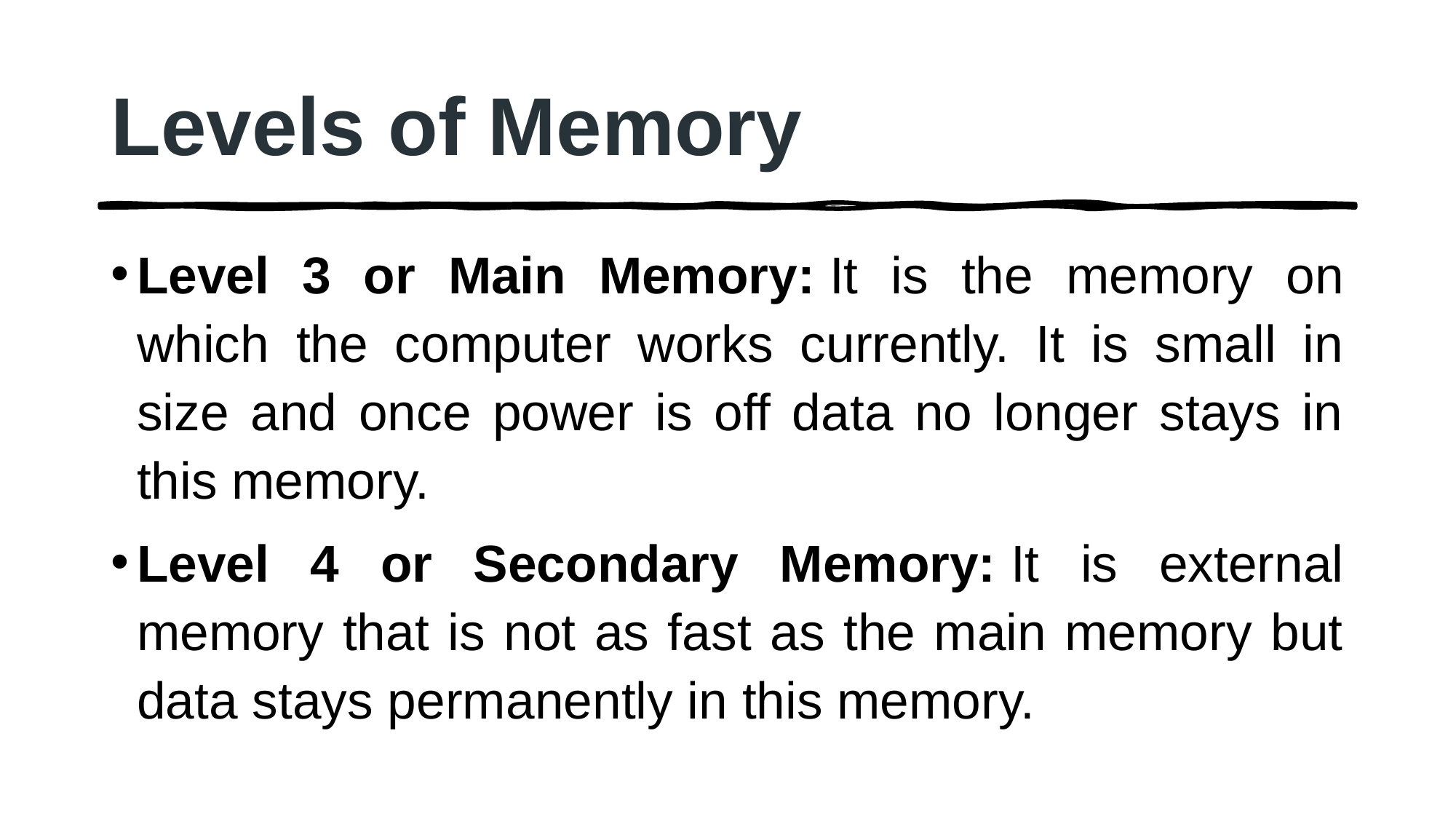

# Levels of Memory
Level 3 or Main Memory: It is the memory on which the computer works currently. It is small in size and once power is off data no longer stays in this memory.
Level 4 or Secondary Memory: It is external memory that is not as fast as the main memory but data stays permanently in this memory.